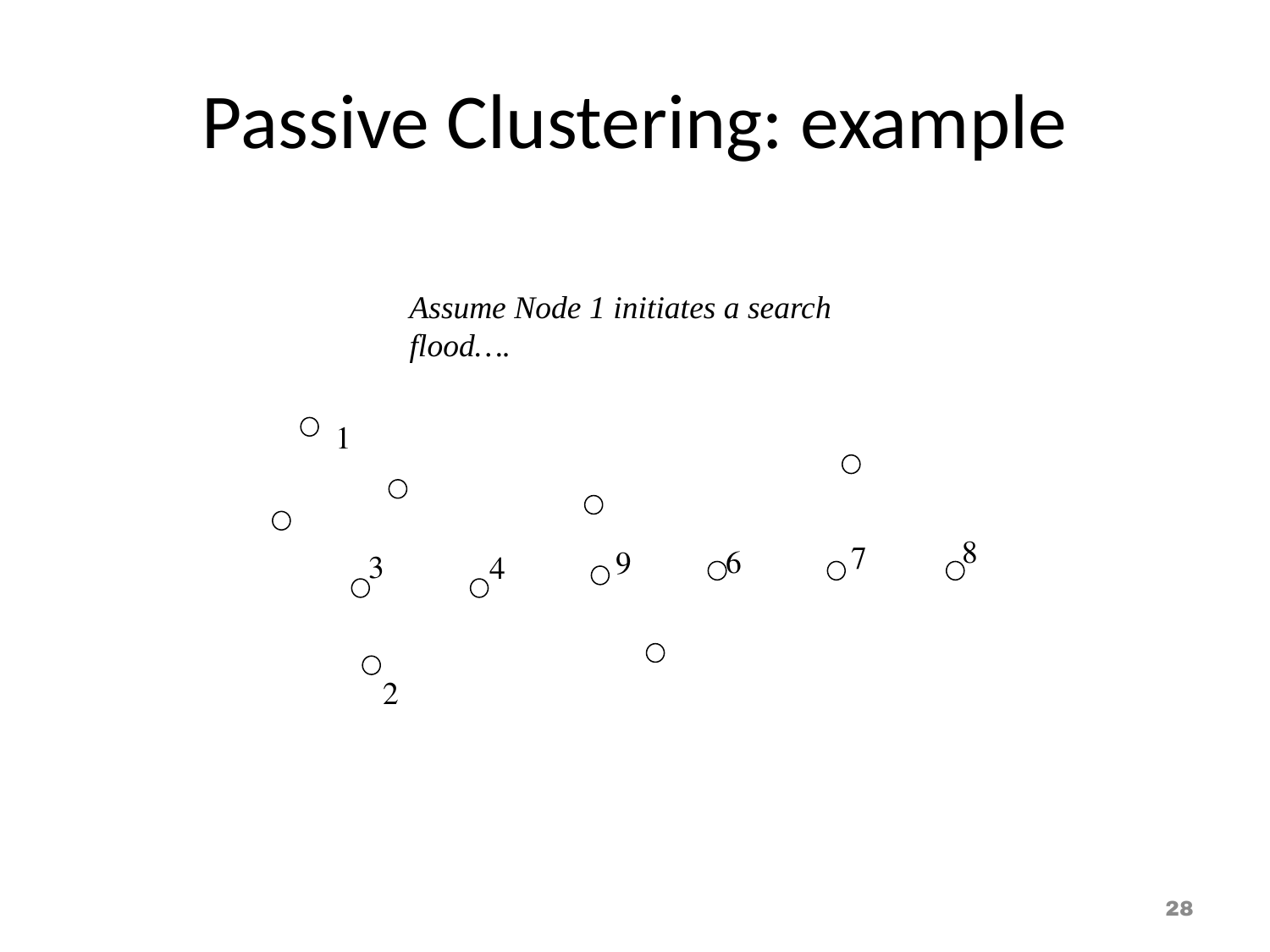

# Passive Clustering: example
Assume Node 1 initiates a search flood….
1

8
7
6
9
3
4

2
28